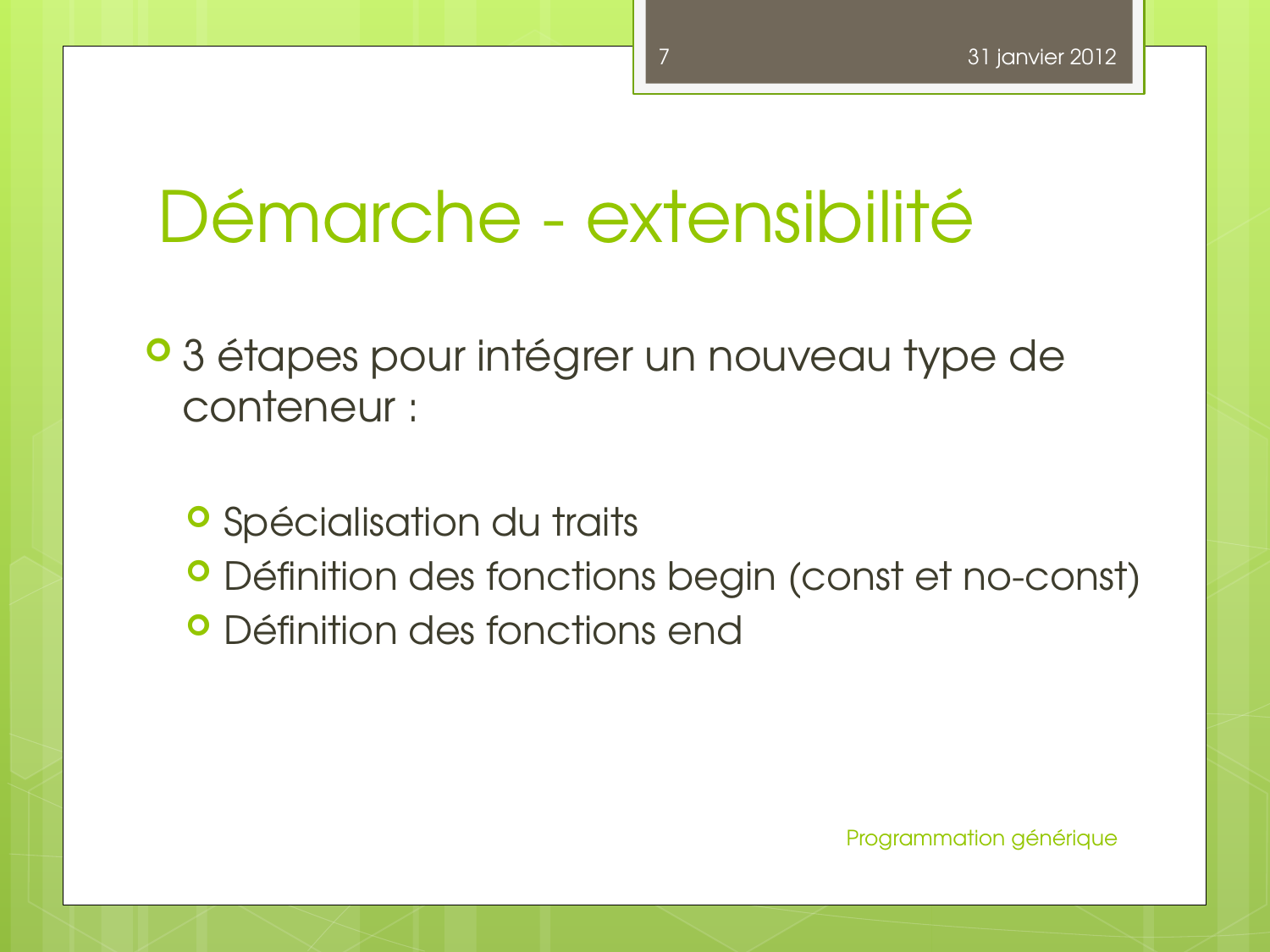

7
31 janvier 2012
# Démarche - extensibilité
3 étapes pour intégrer un nouveau type de conteneur :

Spécialisation du traits
Définition des fonctions begin (const et no-const)
Définition des fonctions end
Programmation générique